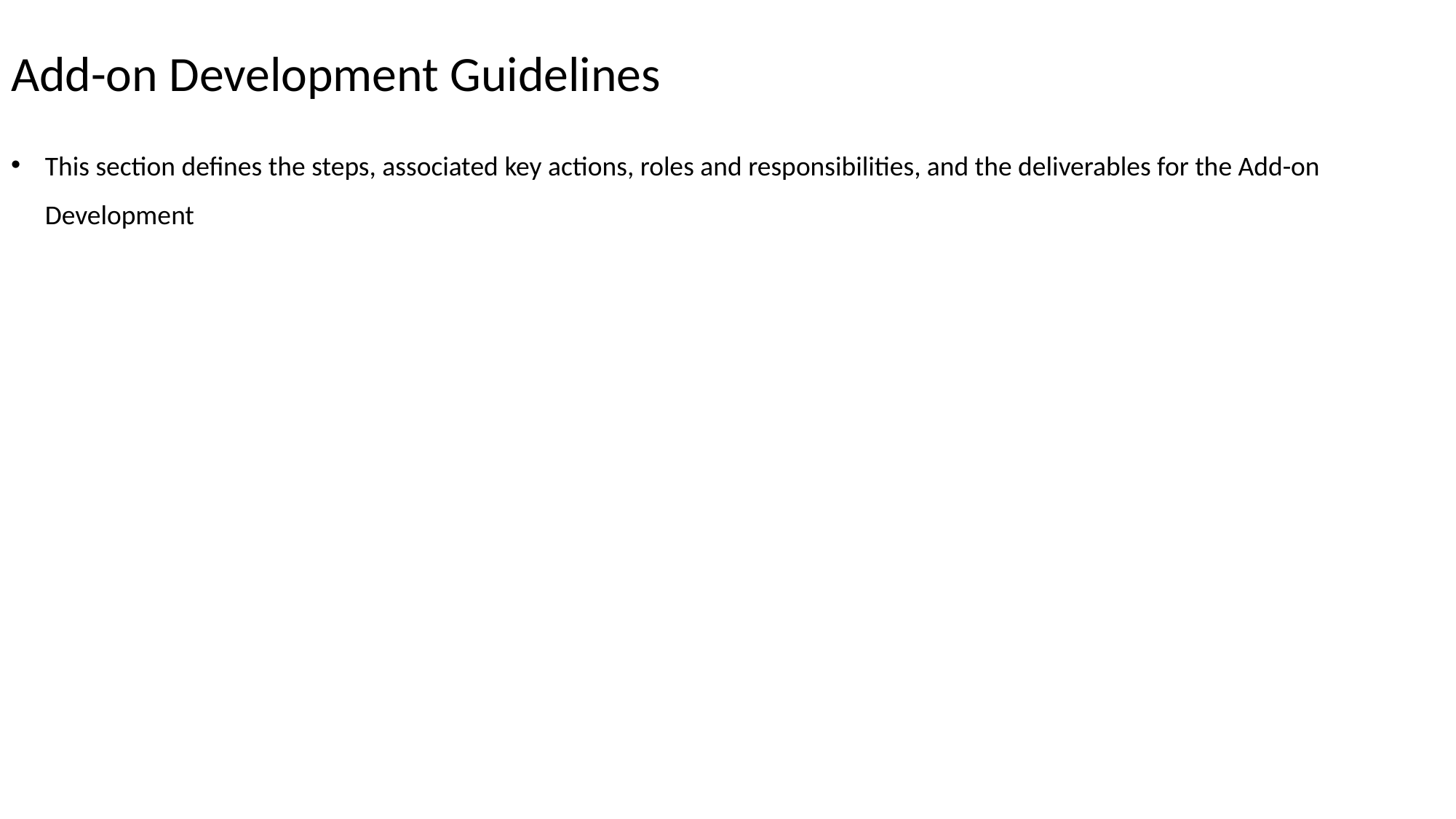

Add-on Development Guidelines
This section defines the steps, associated key actions, roles and responsibilities, and the deliverables for the Add-on Development